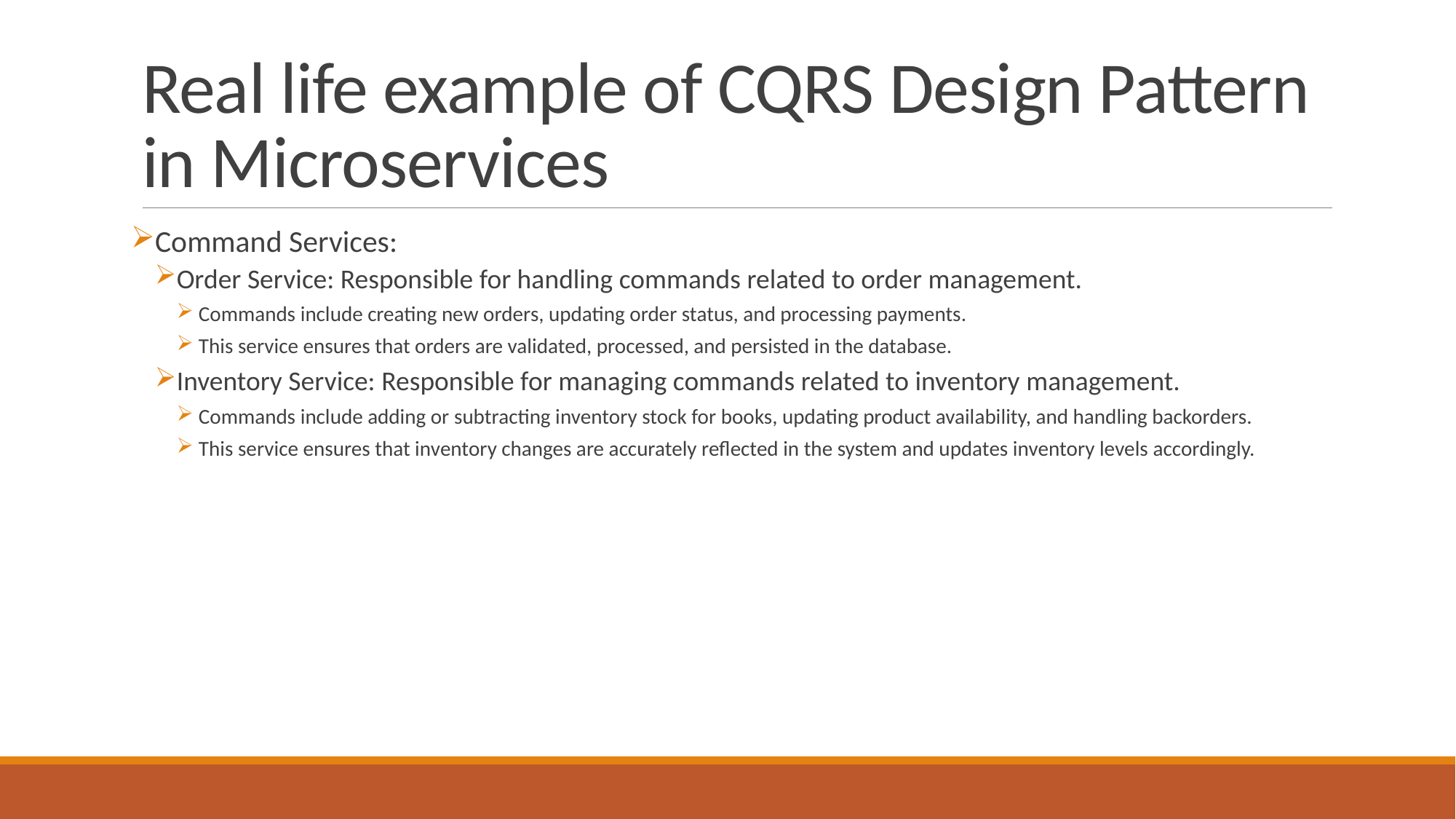

# Real life example of CQRS Design Pattern in Microservices
Command Services:
Order Service: Responsible for handling commands related to order management.
Commands include creating new orders, updating order status, and processing payments.
This service ensures that orders are validated, processed, and persisted in the database.
Inventory Service: Responsible for managing commands related to inventory management.
Commands include adding or subtracting inventory stock for books, updating product availability, and handling backorders.
This service ensures that inventory changes are accurately reflected in the system and updates inventory levels accordingly.